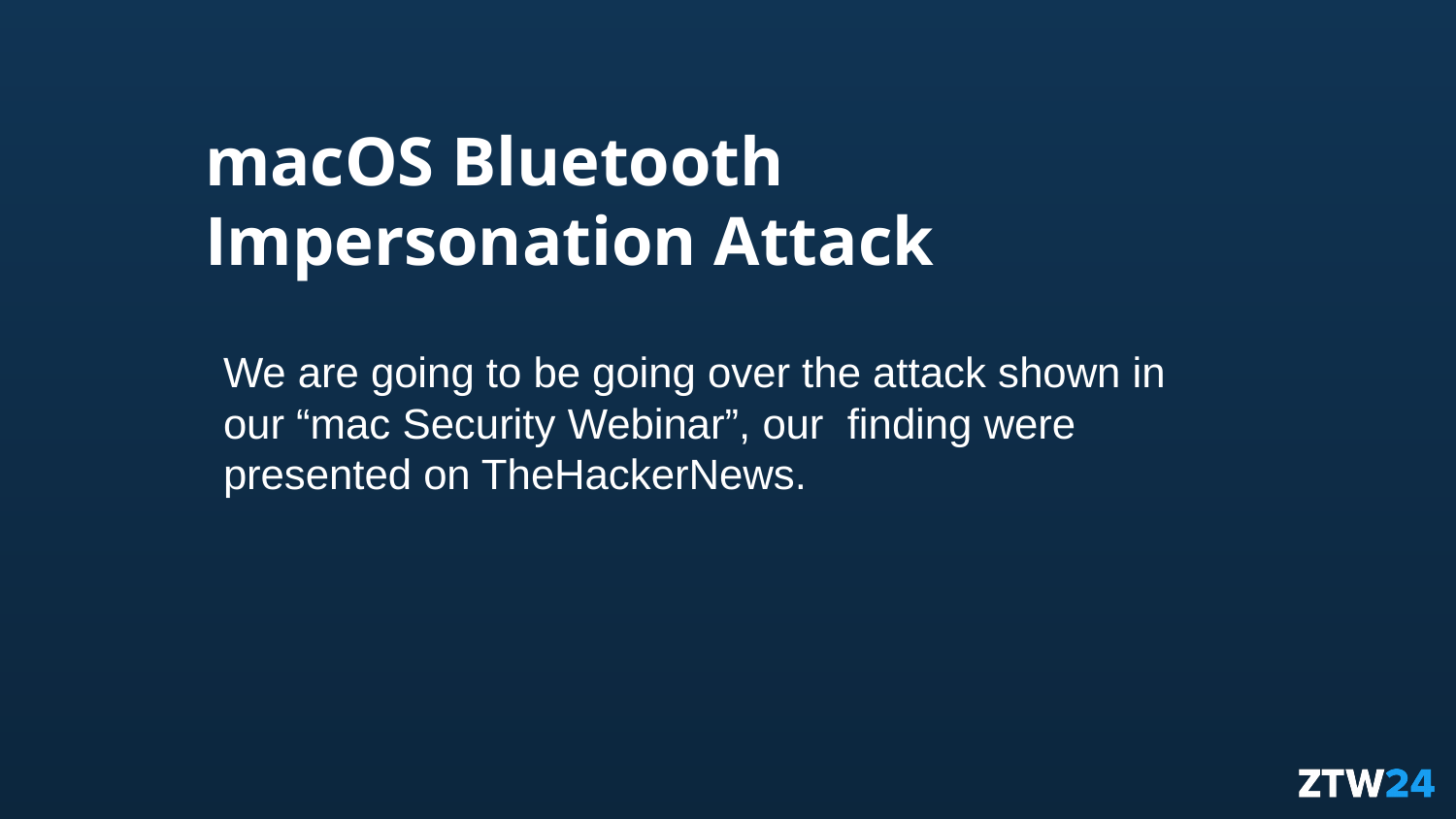

# macOS Bluetooth Impersonation Attack
We are going to be going over the attack shown in our “mac Security Webinar”, our  finding were presented on TheHackerNews.